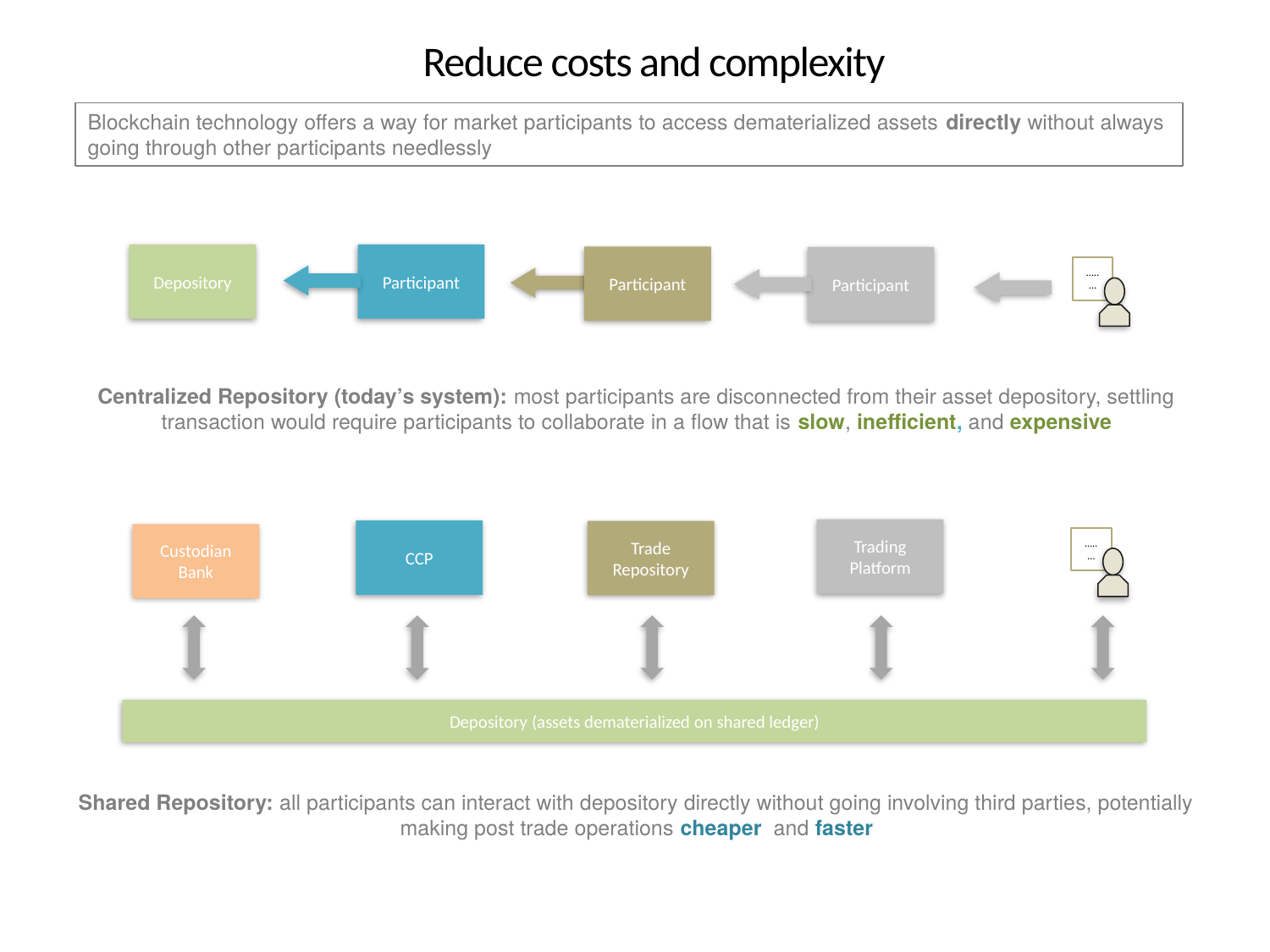

# Reduce costs and complexity
Blockchain technology offers a way for market participants to access dematerialized assets directly without always going through other participants needlessly
Depository
Participant
Participant
Participant
…..…

Centralized Repository (today’s system): most participants are disconnected from their asset depository, settling transaction would require participants to collaborate in a flow that is slow, inefficient, and expensive
Trading Platform
CCP
Trade Repository
Custodian Bank
…..…

Depository (assets dematerialized on shared ledger)
Shared Repository: all participants can interact with depository directly without going involving third parties, potentially making post trade operations cheaper  and faster